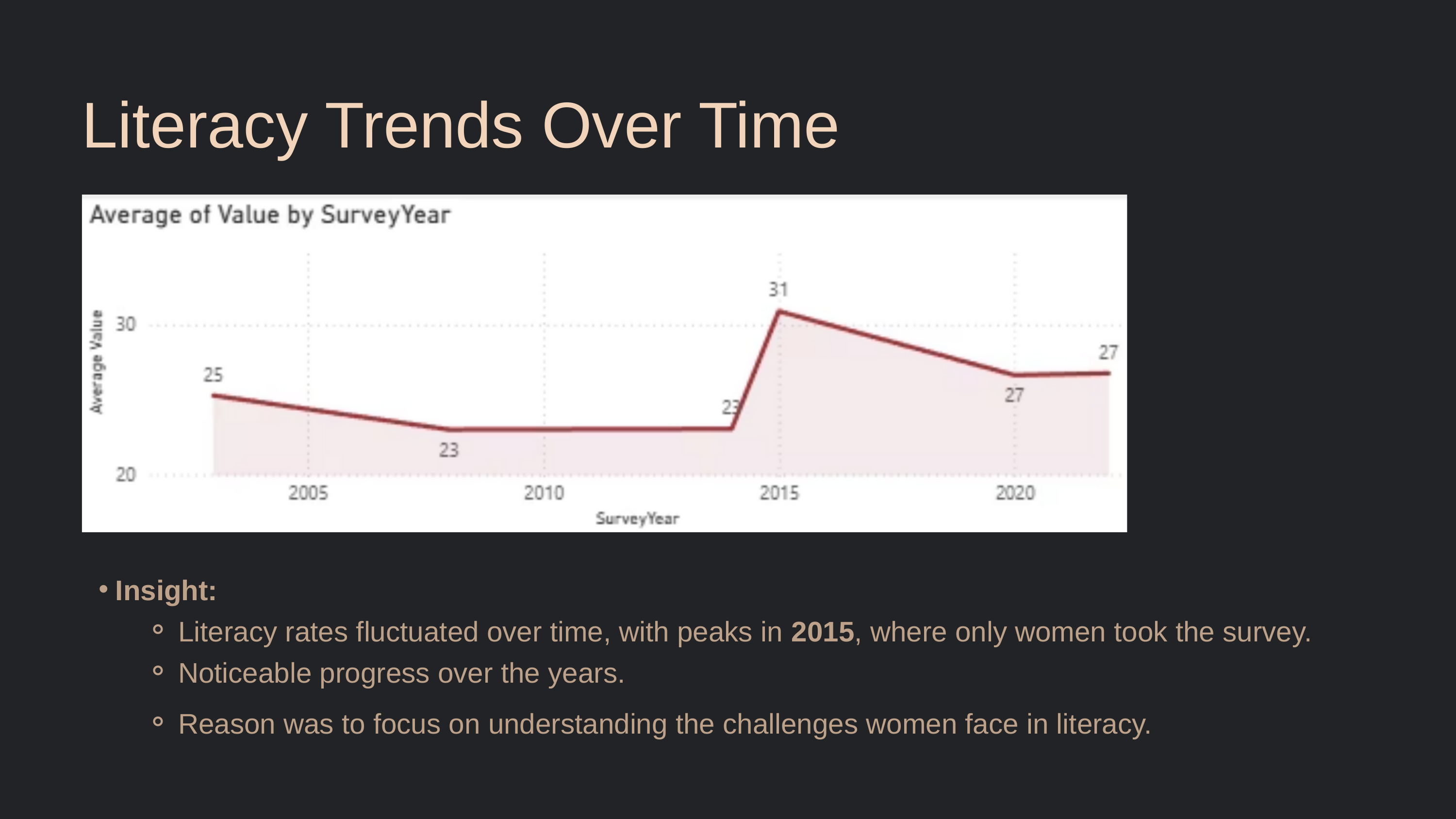

Literacy Trends Over Time

Insight:
Literacy rates fluctuated over time, with peaks in 2015, where only women took the survey.

Reason was to focus on understanding the challenges women face in literacy.
Noticeable progress over the years.